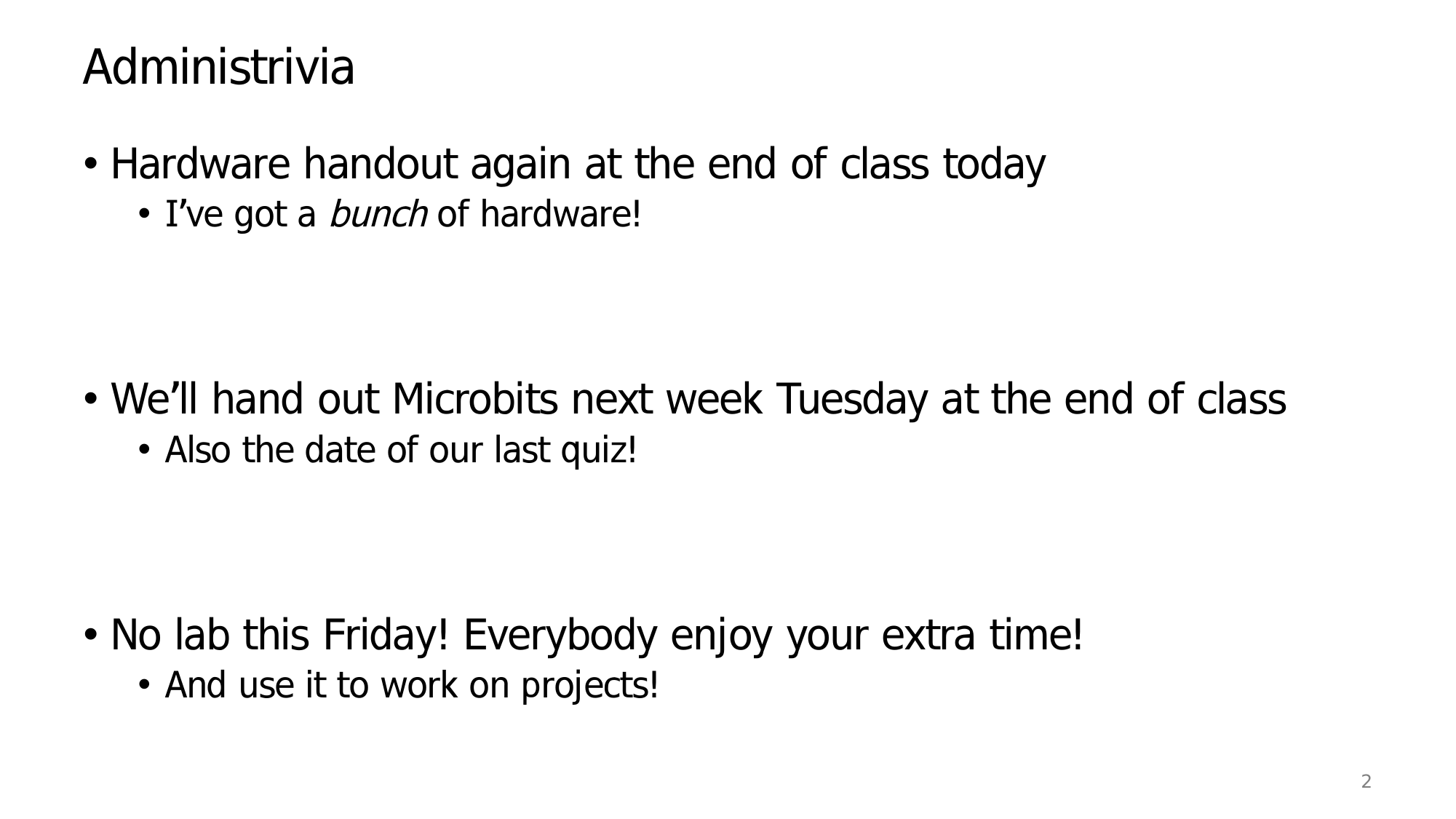

# Administrivia
Hardware handout again at the end of class today
I’ve got a bunch of hardware!

We’ll hand out Microbits next week Tuesday at the end of class
Also the date of our last quiz!

No lab this Friday! Everybody enjoy your extra time!
And use it to work on projects!
2